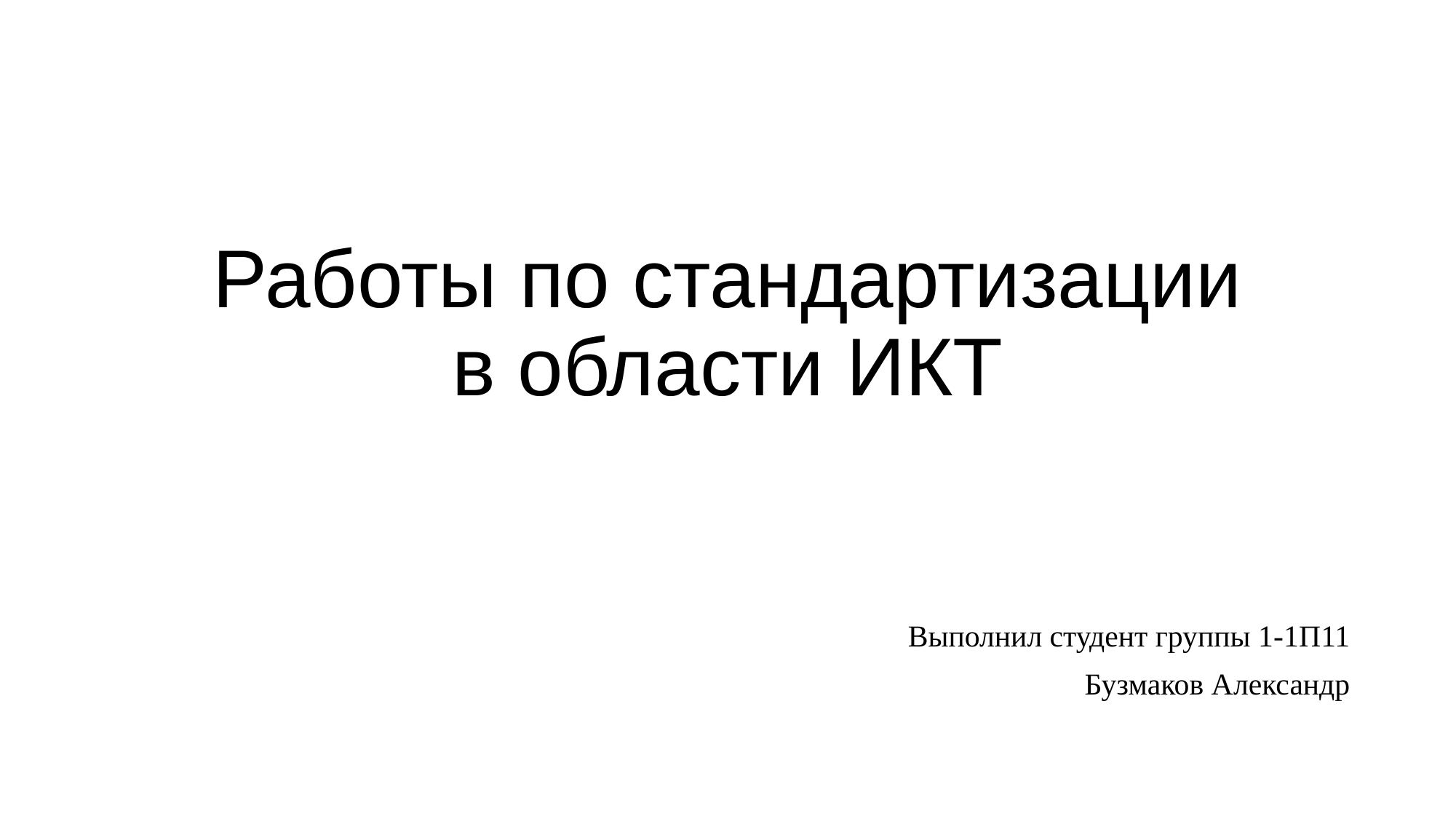

# Работы по стандартизации в области ИКТ
Выполнил студент группы 1-1П11
Бузмаков Александр